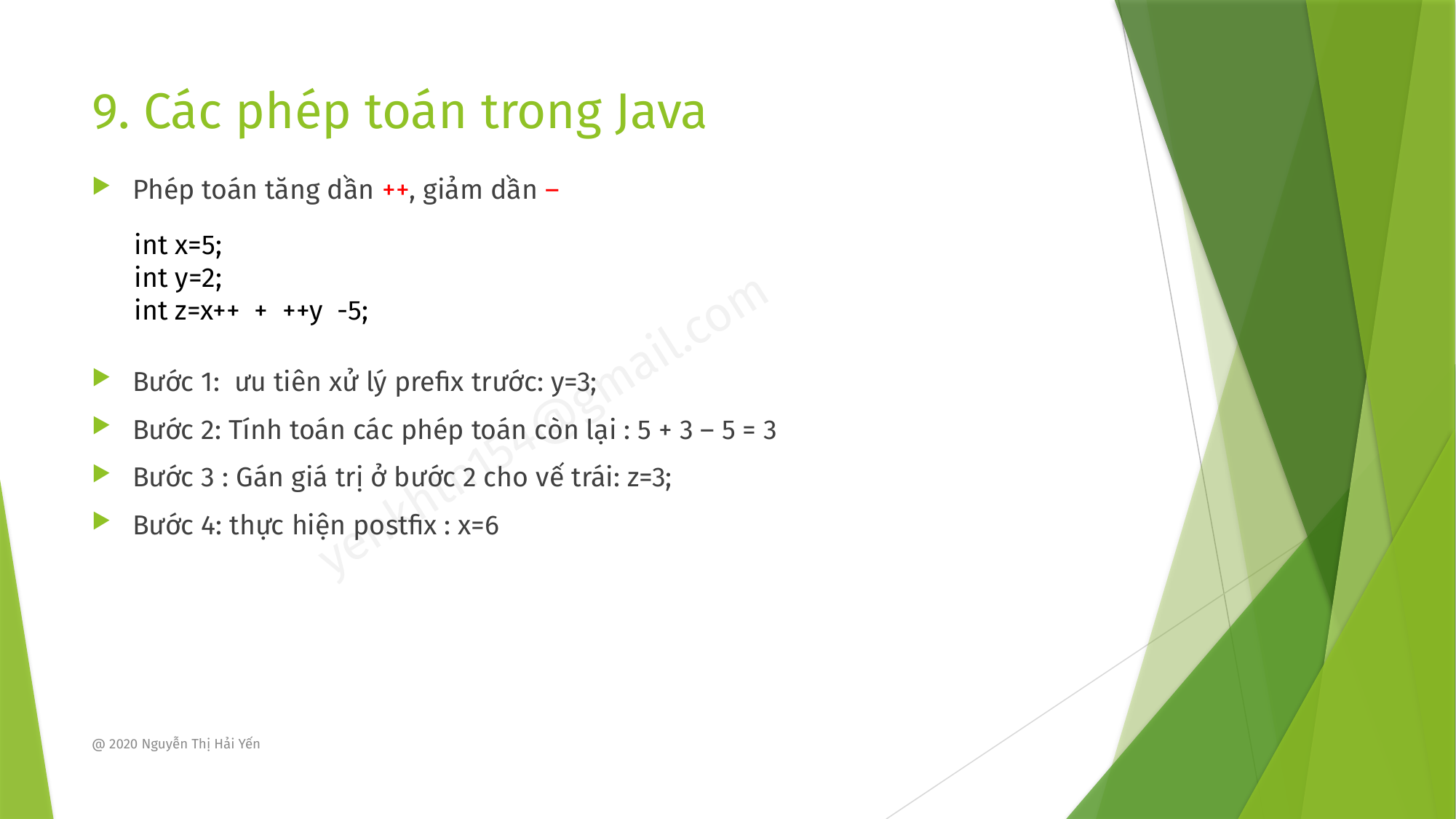

# 9. Các phép toán trong Java
Phép toán tăng dần ++, giảm dần –

Bước 1:  ưu tiên xử lý prefix trước: y=3;
Bước 2: Tính toán các phép toán còn lại : 5 + 3 – 5 = 3
Bước 3 : Gán giá trị ở bước 2 cho vế trái: z=3;
Bước 4: thực hiện postfix : x=6

int x=5;
int y=2;
int z=x++  +  ++y  -5;

@ 2020 Nguyễn Thị Hải Yến